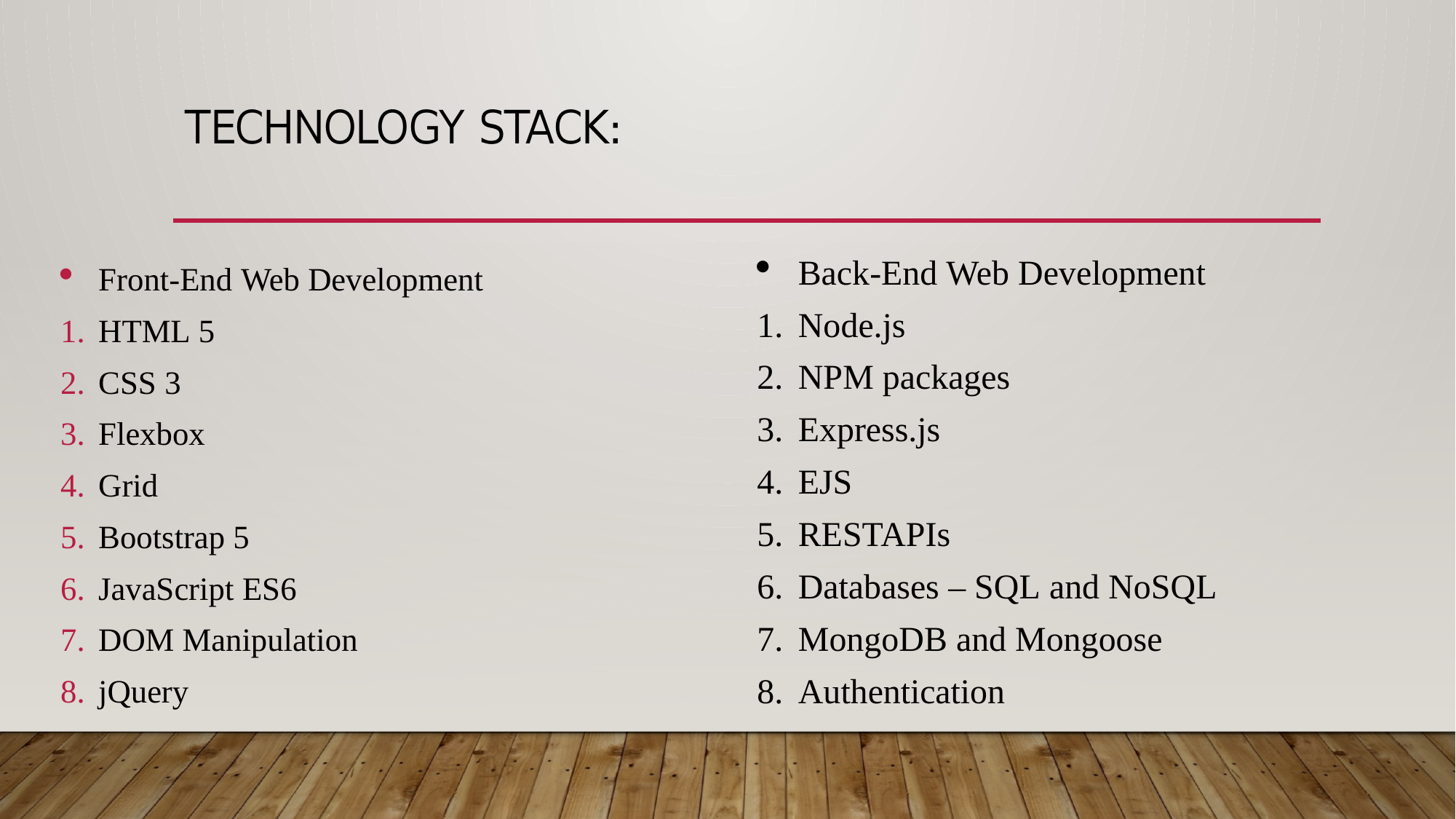

# Technology stack:
Front-End Web Development
HTML 5
CSS 3
Flexbox
Grid
Bootstrap 5
JavaScript ES6
DOM Manipulation
jQuery

Back-End Web Development
Node.js
NPM packages
Express.js
EJS
RESTAPIs
Databases – SQL and NoSQL
MongoDB and Mongoose
Authentication